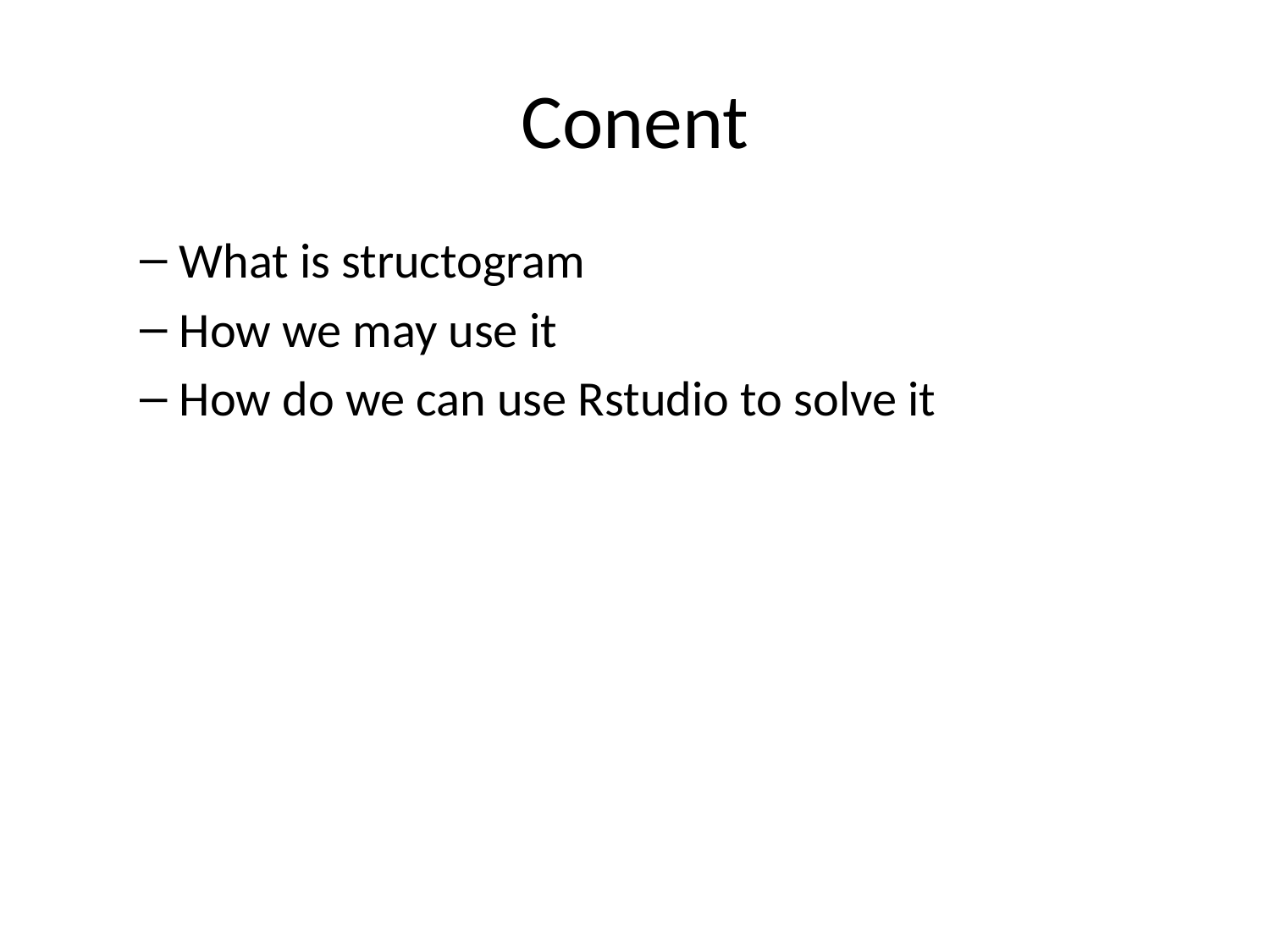

# Conent
What is structogram
How we may use it
How do we can use Rstudio to solve it